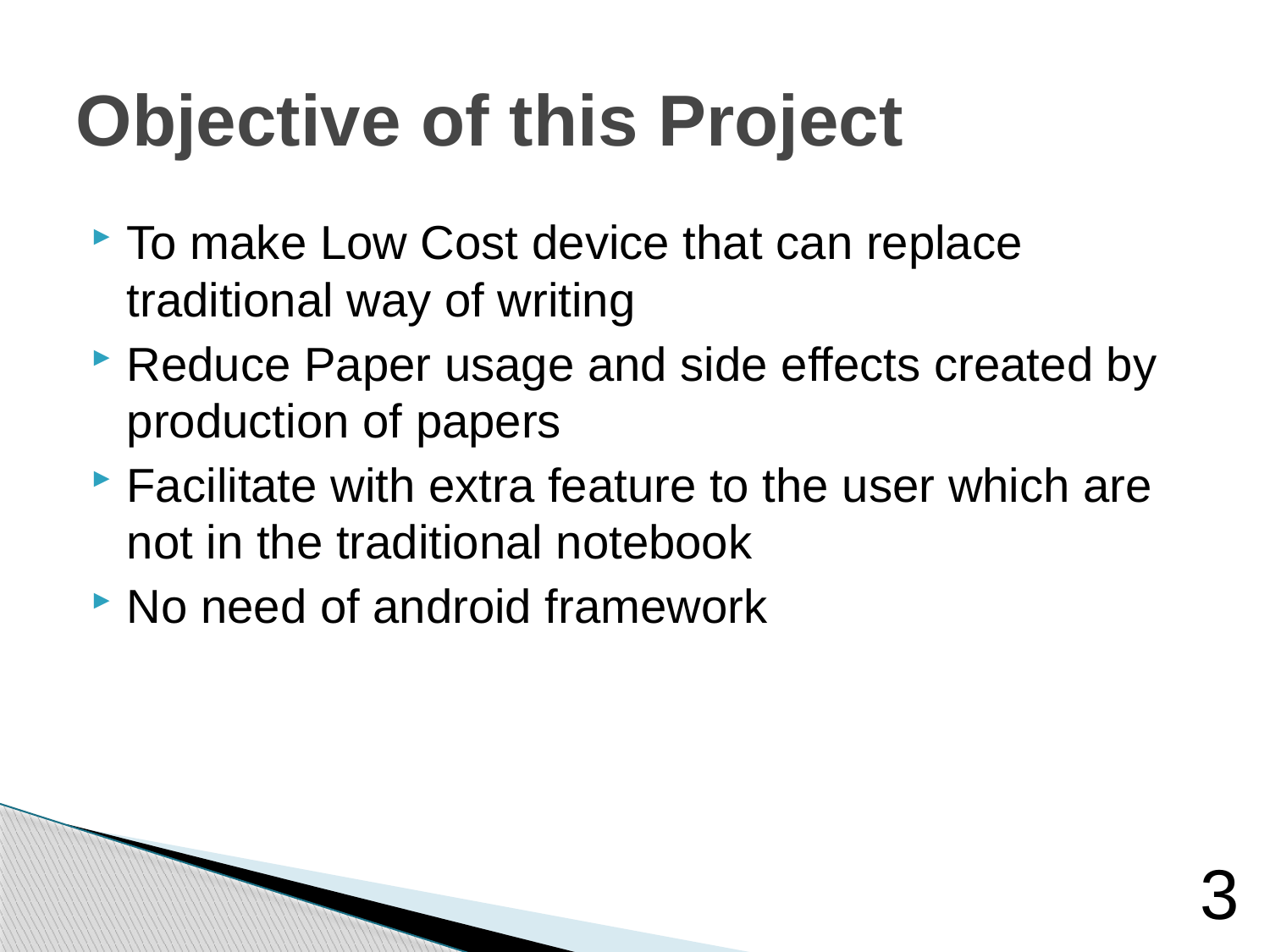

# Objective of this Project
To make Low Cost device that can replace traditional way of writing
Reduce Paper usage and side effects created by production of papers
Facilitate with extra feature to the user which are not in the traditional notebook
No need of android framework
3